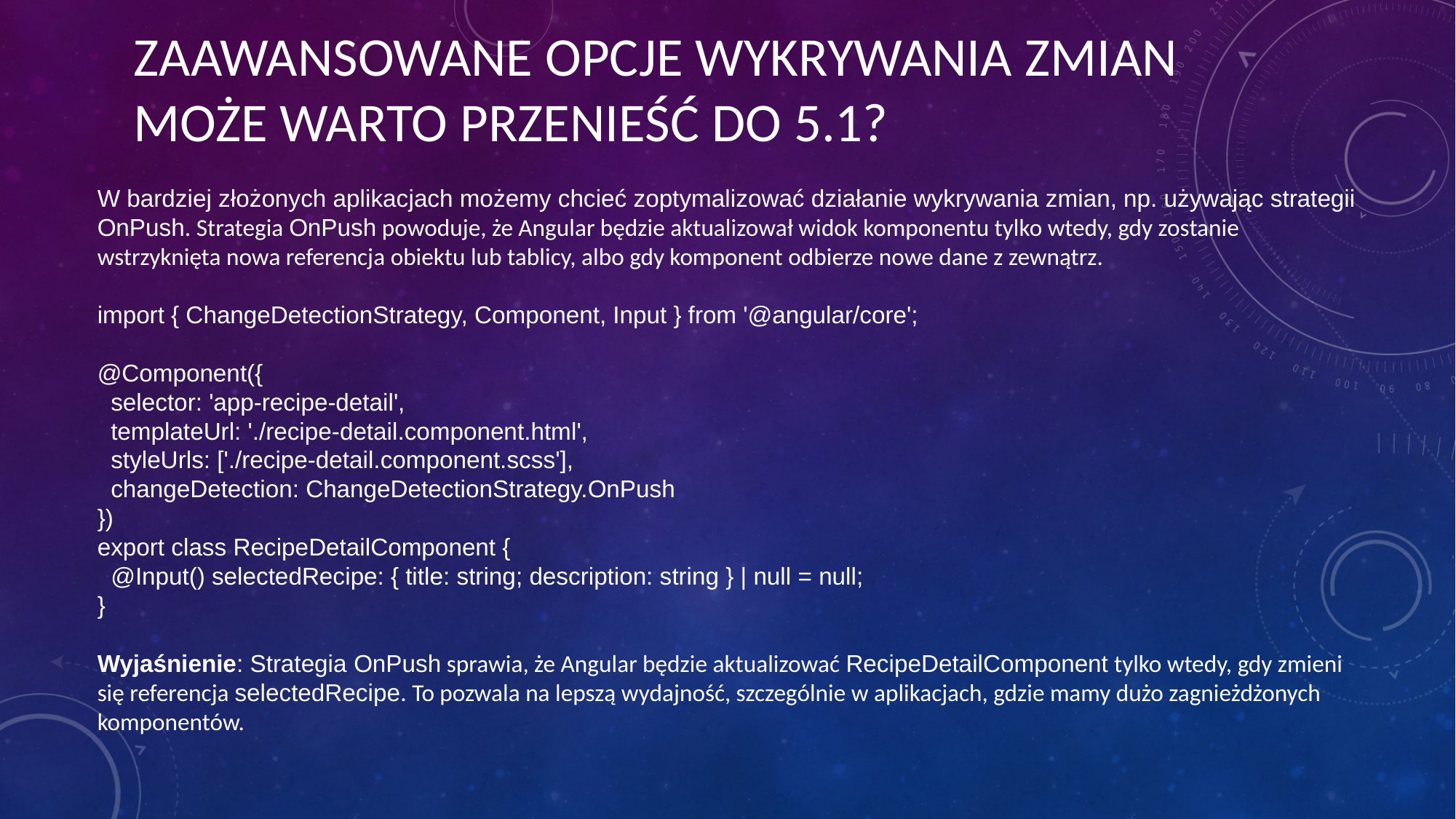

# Zaawansowane Opcje Wykrywania Zmian może warto przenieść do 5.1?
W bardziej złożonych aplikacjach możemy chcieć zoptymalizować działanie wykrywania zmian, np. używając strategii OnPush. Strategia OnPush powoduje, że Angular będzie aktualizował widok komponentu tylko wtedy, gdy zostanie wstrzyknięta nowa referencja obiektu lub tablicy, albo gdy komponent odbierze nowe dane z zewnątrz.

import { ChangeDetectionStrategy, Component, Input } from '@angular/core';

@Component({
  selector: 'app-recipe-detail',
  templateUrl: './recipe-detail.component.html',
  styleUrls: ['./recipe-detail.component.scss'],
  changeDetection: ChangeDetectionStrategy.OnPush
})
export class RecipeDetailComponent {
  @Input() selectedRecipe: { title: string; description: string } | null = null;
}

Wyjaśnienie: Strategia OnPush sprawia, że Angular będzie aktualizować RecipeDetailComponent tylko wtedy, gdy zmieni się referencja selectedRecipe. To pozwala na lepszą wydajność, szczególnie w aplikacjach, gdzie mamy dużo zagnieżdżonych komponentów.